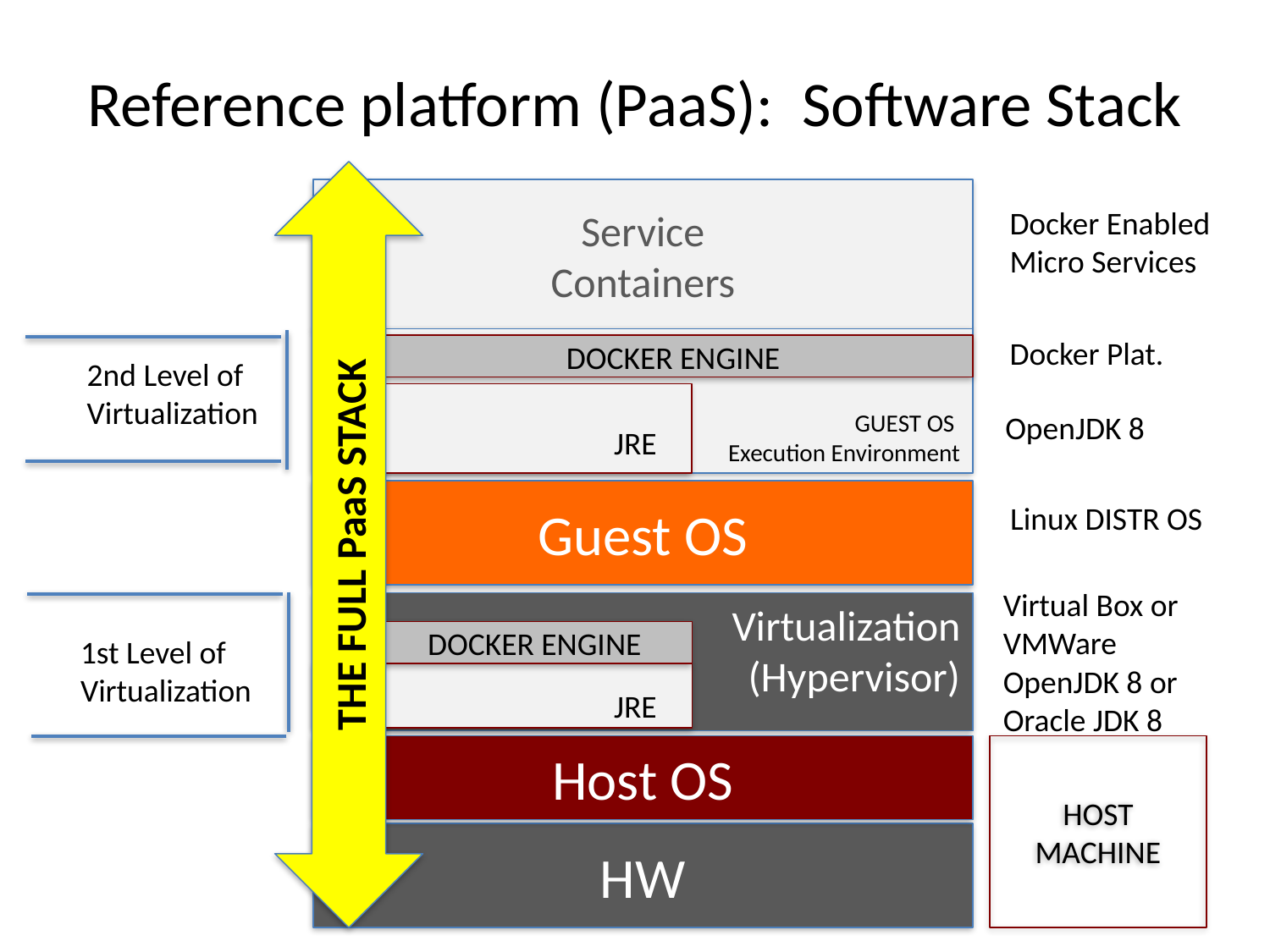

# Reference platform (PaaS):  Software Stack
Service
Containers
Docker Enabled
Micro Services
Docker Plat.
OpenJDK 8
Linux DISTR OS
Virtual Box or
VMWare
OpenJDK 8 or
Oracle JDK 8
GUEST OS
Execution Environment
DOCKER ENGINE

Guest OS
JRE
2nd Level of
Virtualization
THE FULL PaaS STACK
1st Level of
Virtualization
Virtualization
(Hypervisor)
DOCKER ENGINE

JRE
Host OS
HOST MACHINE
HW